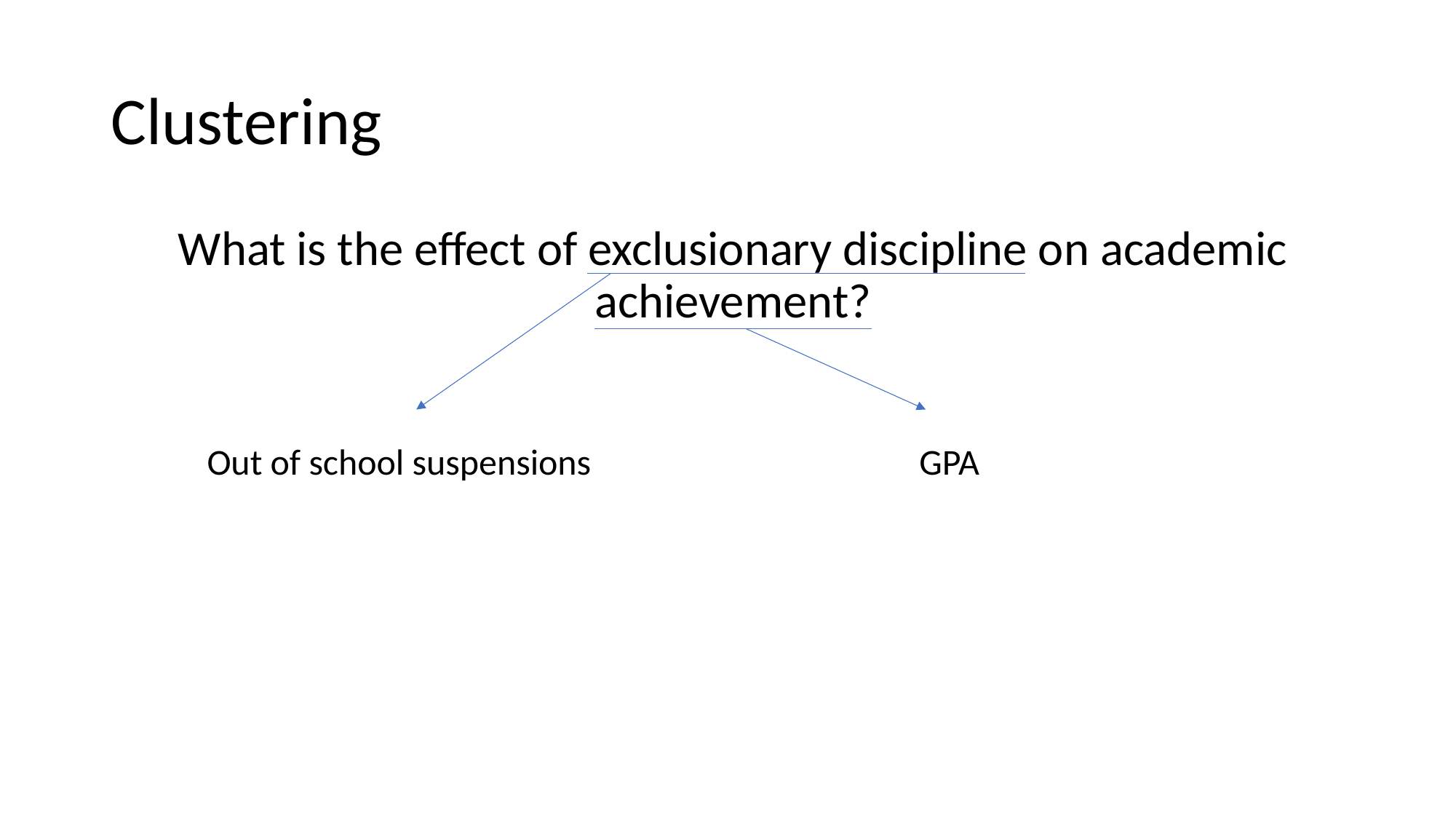

# Clustering
What is the effect of exclusionary discipline on academic achievement?

Out of school suspensions			       GPA